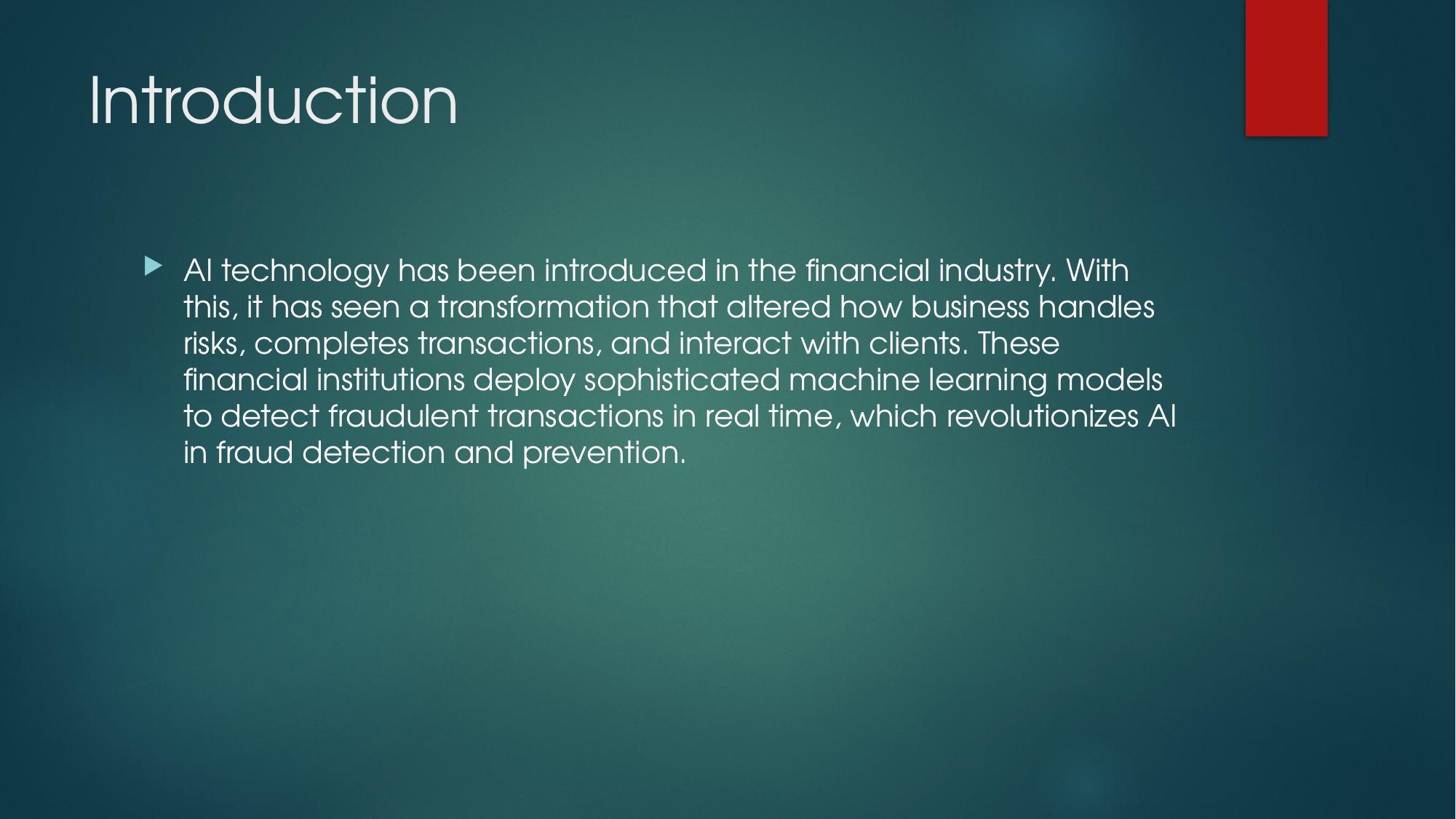

# Introduction
AI technology has been introduced in the financial industry. With this, it has seen a transformation that altered how business handles risks, completes transactions, and interact with clients. These financial institutions deploy sophisticated machine learning models to detect fraudulent transactions in real time, which revolutionizes AI in fraud detection and prevention.